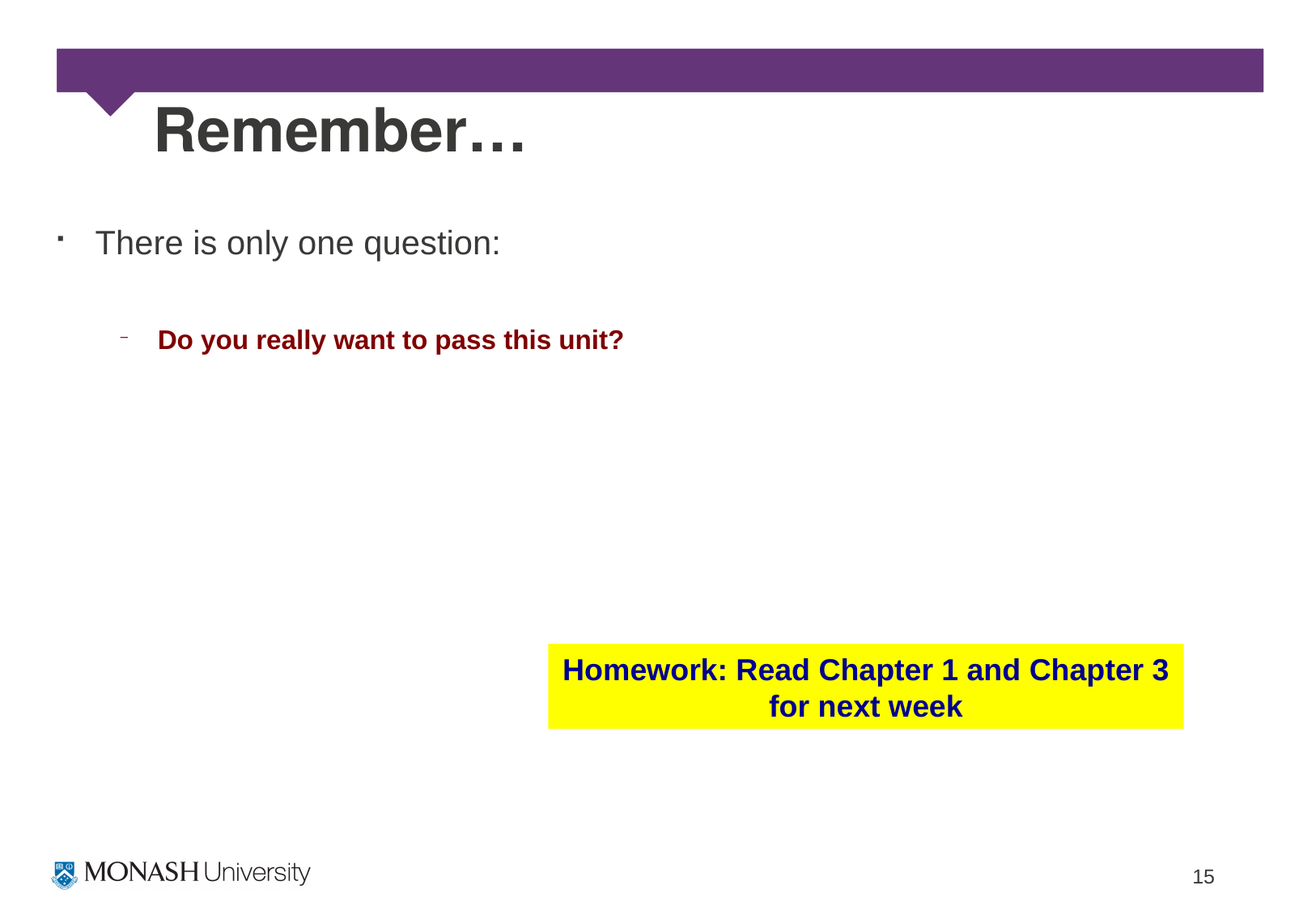

# Remember…
There is only one question:

Do you really want to pass this unit?

Homework: Read Chapter 1 and Chapter 3 for next week